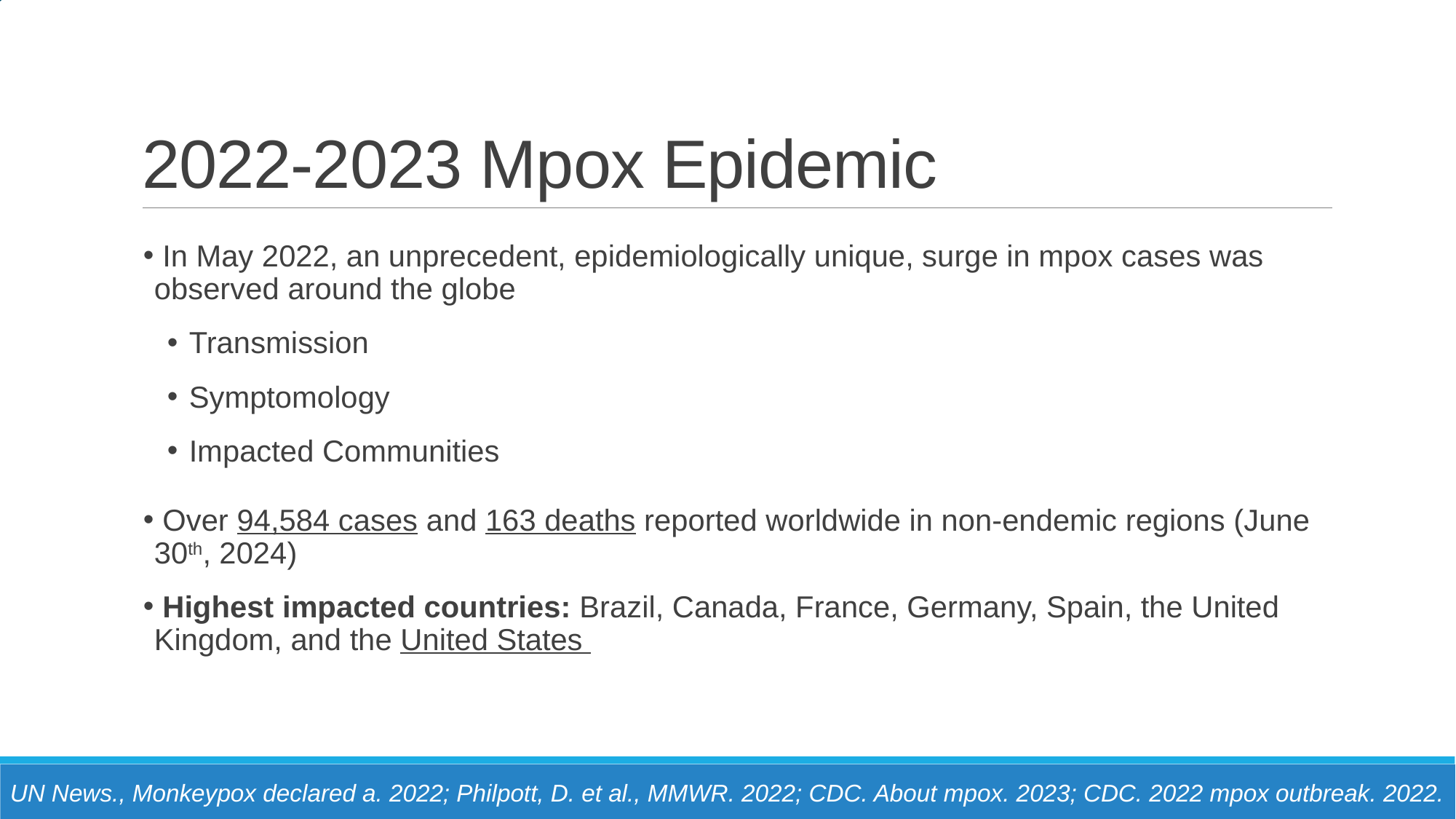

# 2022-2023 Mpox Epidemic
 In May 2022, an unprecedent, epidemiologically unique, surge in mpox cases was observed around the globe
Transmission
Symptomology
Impacted Communities
 Over 94,584 cases and 163 deaths reported worldwide in non-endemic regions (June 30th, 2024)
 Highest impacted countries: Brazil, Canada, France, Germany, Spain, the United Kingdom, and the United States

UN News., Monkeypox declared a. 2022; Philpott, D. et al., MMWR. 2022; CDC. About mpox. 2023; CDC. 2022 mpox outbreak. 2022.